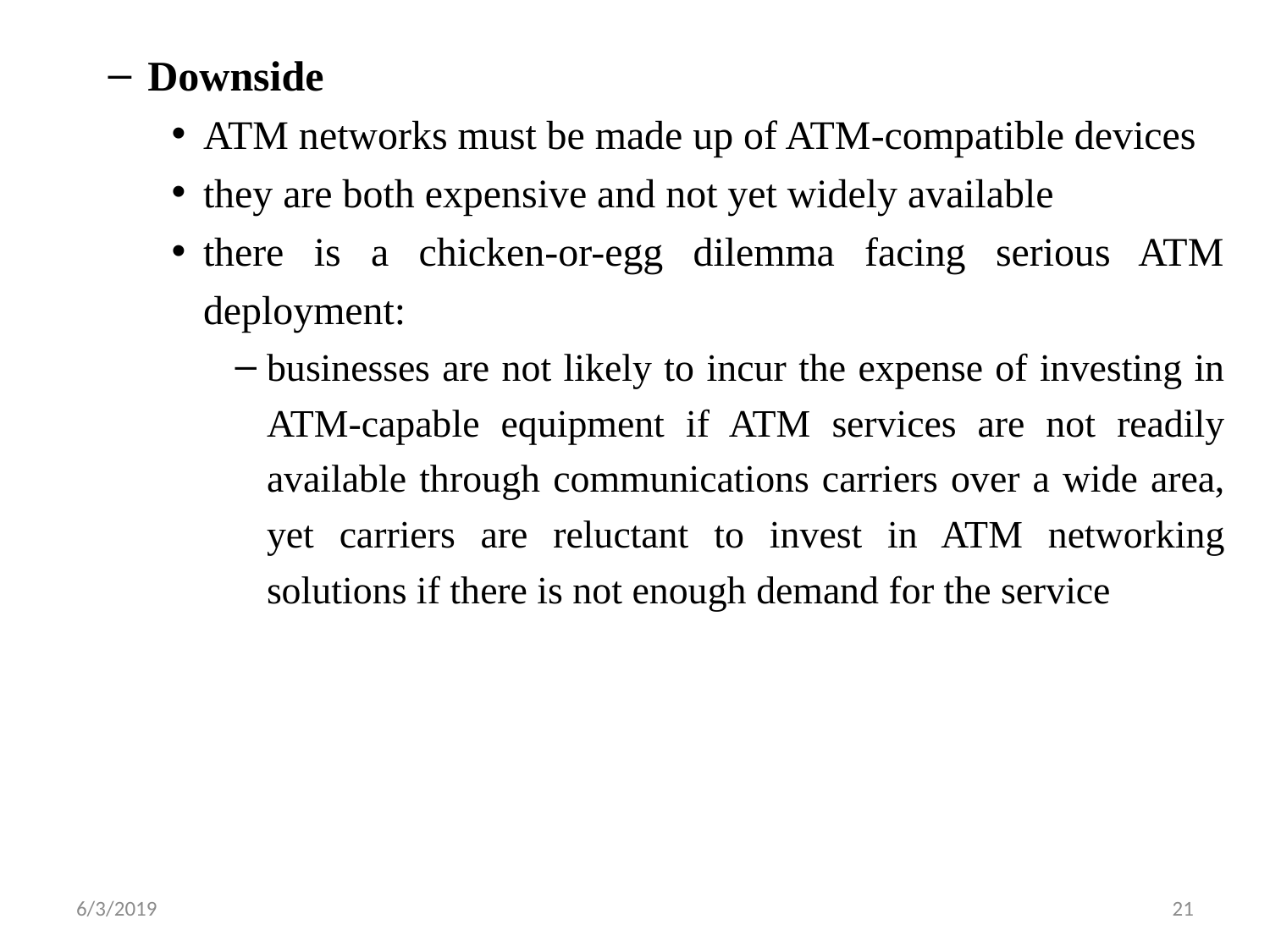

Downside
ATM networks must be made up of ATM-compatible devices
they are both expensive and not yet widely available
there is a chicken-or-egg dilemma facing serious ATM deployment:
businesses are not likely to incur the expense of investing in ATM-capable equipment if ATM services are not readily available through communications carriers over a wide area, yet carriers are reluctant to invest in ATM networking solutions if there is not enough demand for the service
6/3/2019
21